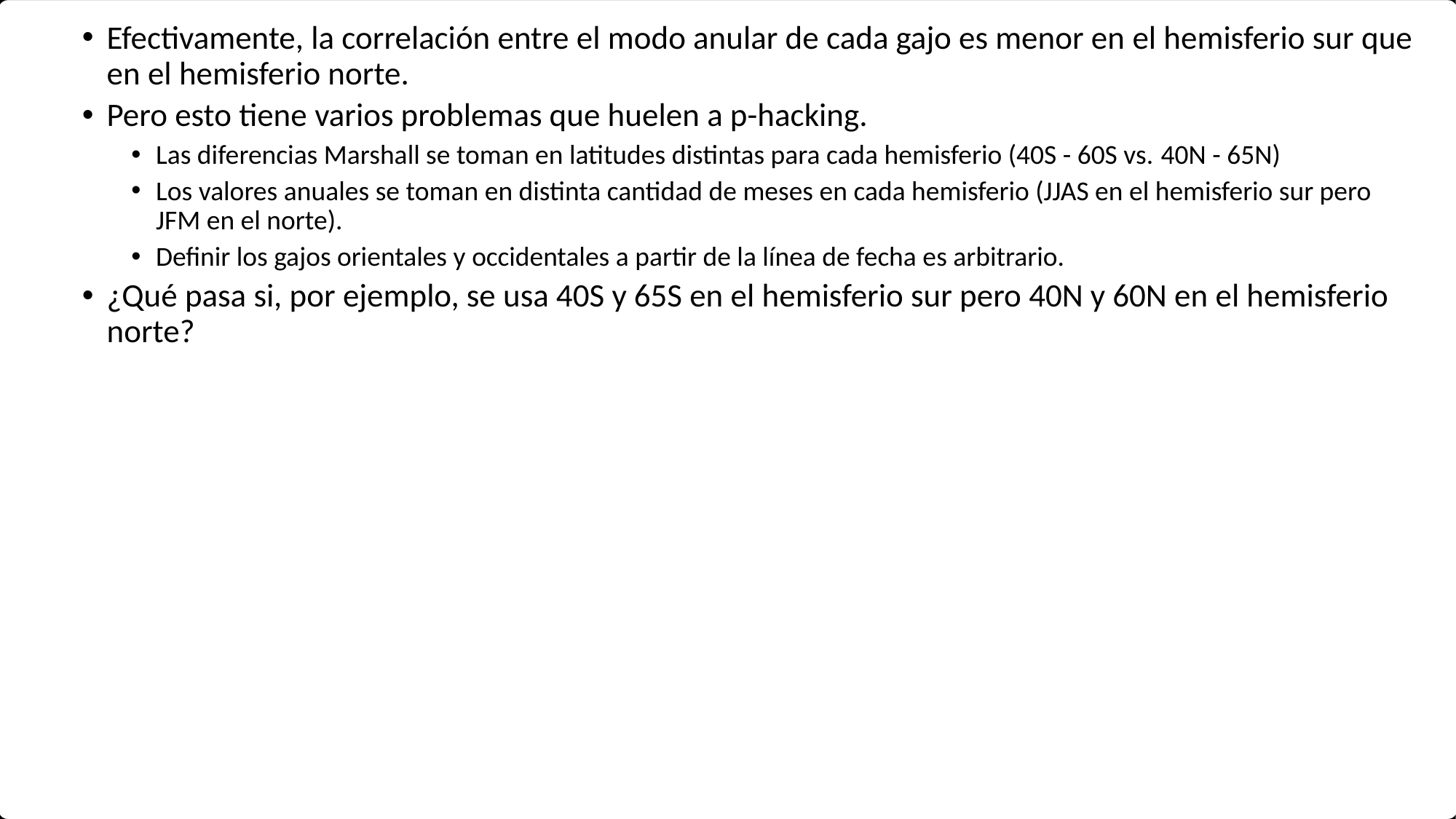

Efectivamente, la correlación entre el modo anular de cada gajo es menor en el hemisferio sur que en el hemisferio norte.
Pero esto tiene varios problemas que huelen a p-hacking.
Las diferencias Marshall se toman en latitudes distintas para cada hemisferio (40S - 60S vs. 40N - 65N)
Los valores anuales se toman en distinta cantidad de meses en cada hemisferio (JJAS en el hemisferio sur pero JFM en el norte).
Definir los gajos orientales y occidentales a partir de la línea de fecha es arbitrario.
¿Qué pasa si, por ejemplo, se usa 40S y 65S en el hemisferio sur pero 40N y 60N en el hemisferio norte?